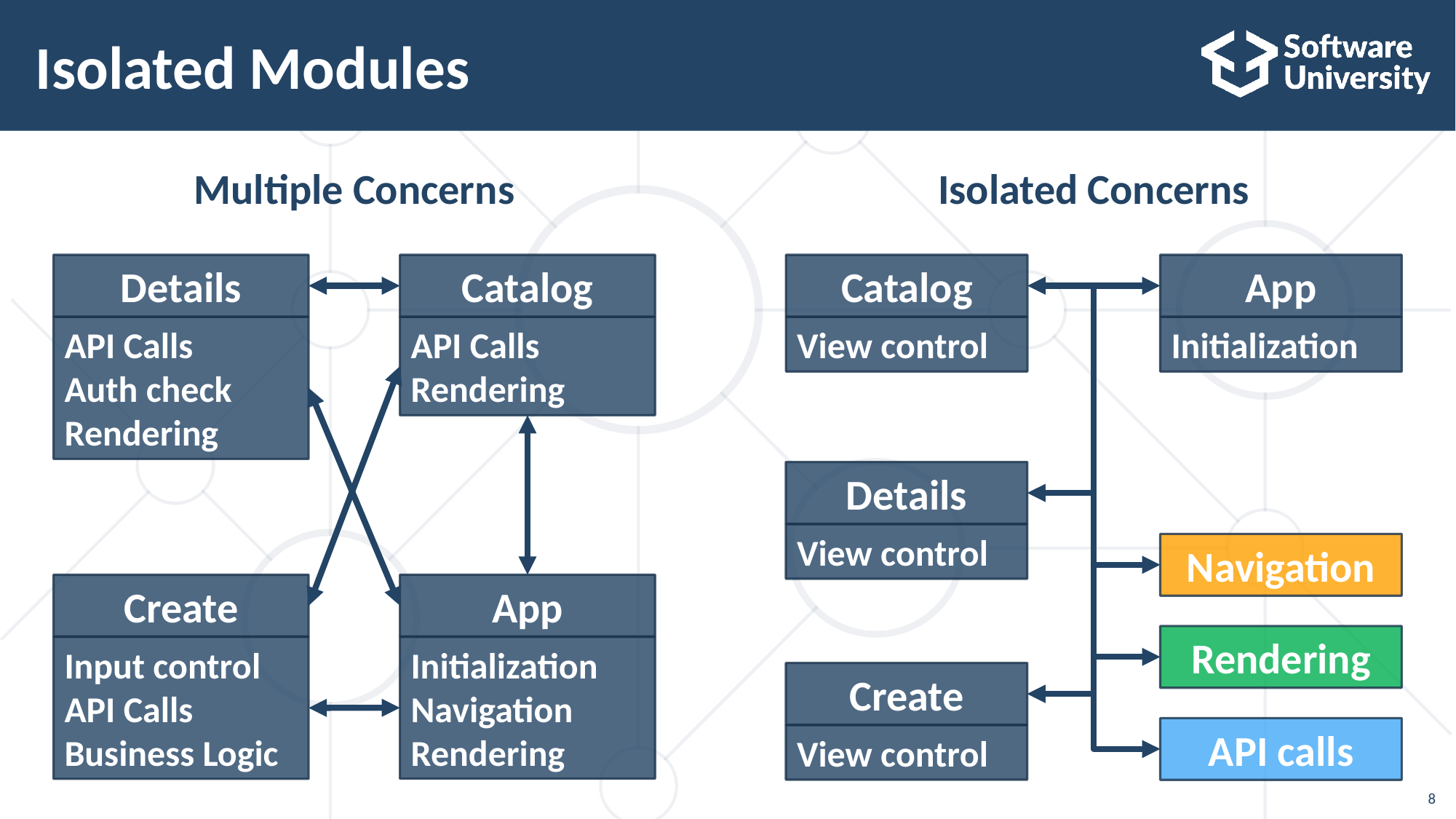

# Isolated Modules
Multiple Concerns
Isolated Concerns
Details
API Calls
Auth check
Rendering
Catalog
API Calls
Rendering
Catalog
View control
App
Initialization
Details
View control
Navigation
App
Initialization
Navigation
Rendering
Create
Input control
API Calls
Business Logic
Rendering
Create
View control
API calls
8